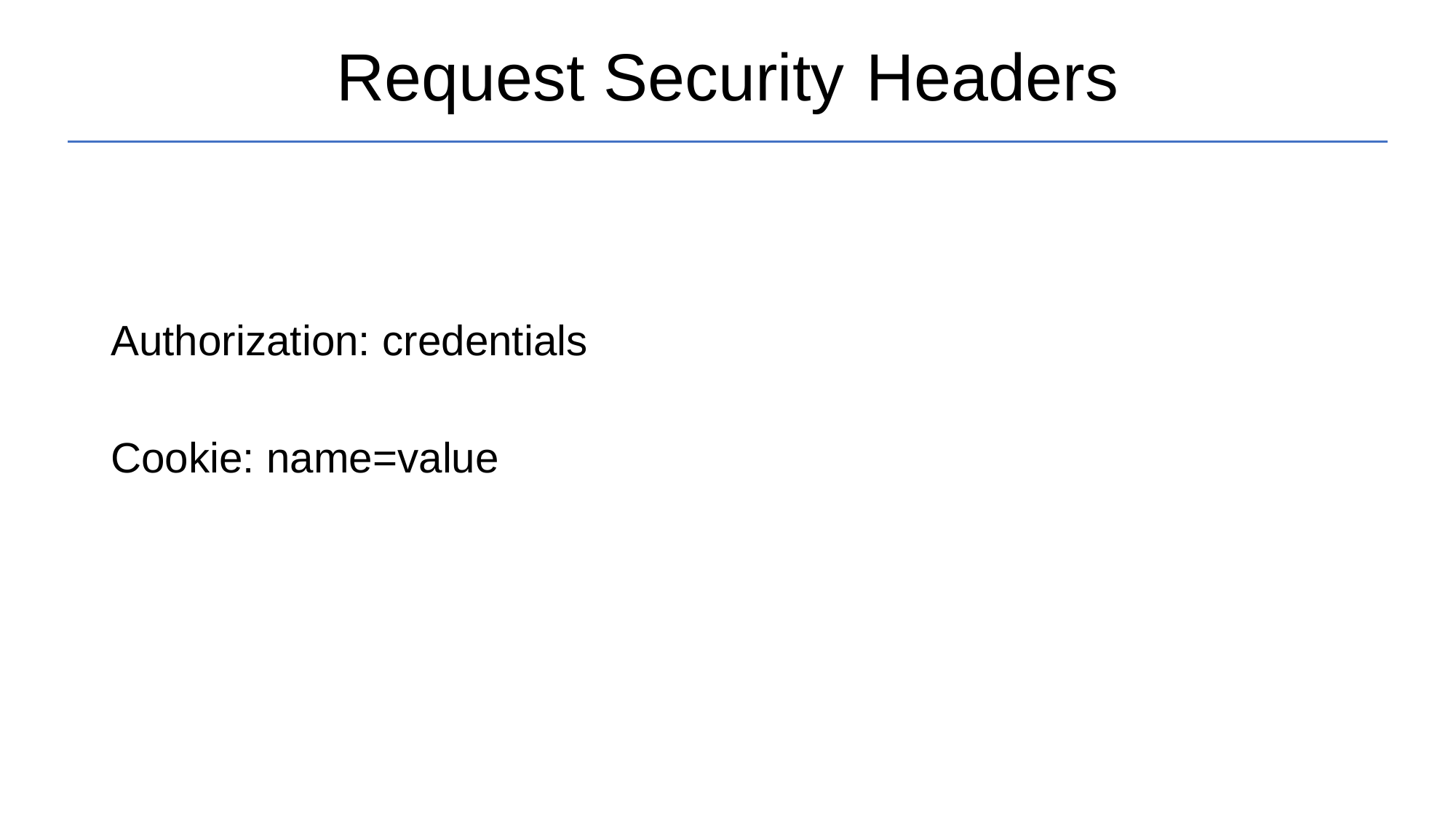

# Request Security Headers
Authorization: credentials
Cookie: name=value